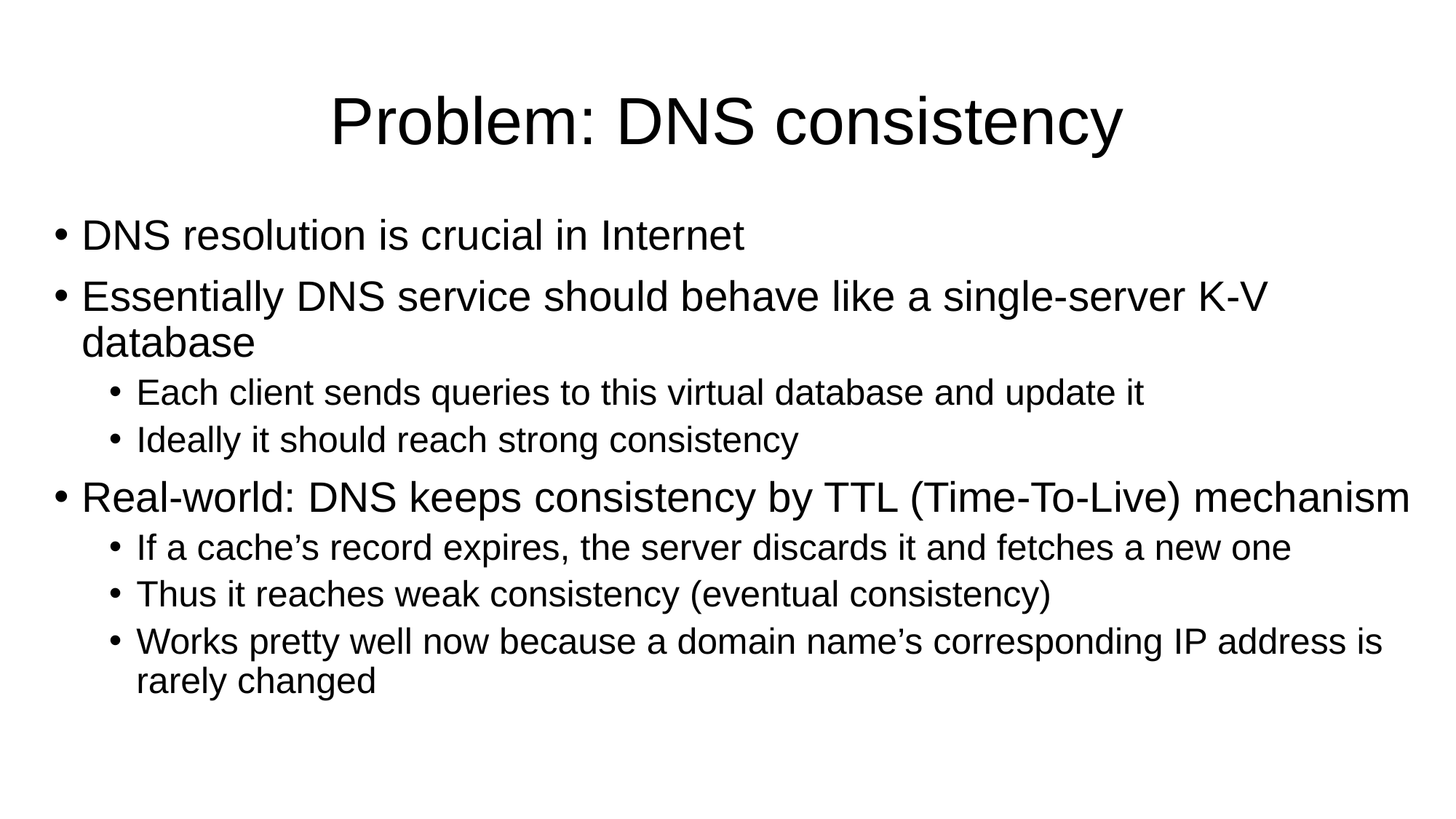

# Problem: DNS consistency
DNS resolution is crucial in Internet
Essentially DNS service should behave like a single-server K-V database
Each client sends queries to this virtual database and update it
Ideally it should reach strong consistency
Real-world: DNS keeps consistency by TTL (Time-To-Live) mechanism
If a cache’s record expires, the server discards it and fetches a new one
Thus it reaches weak consistency (eventual consistency)
Works pretty well now because a domain name’s corresponding IP address is rarely changed